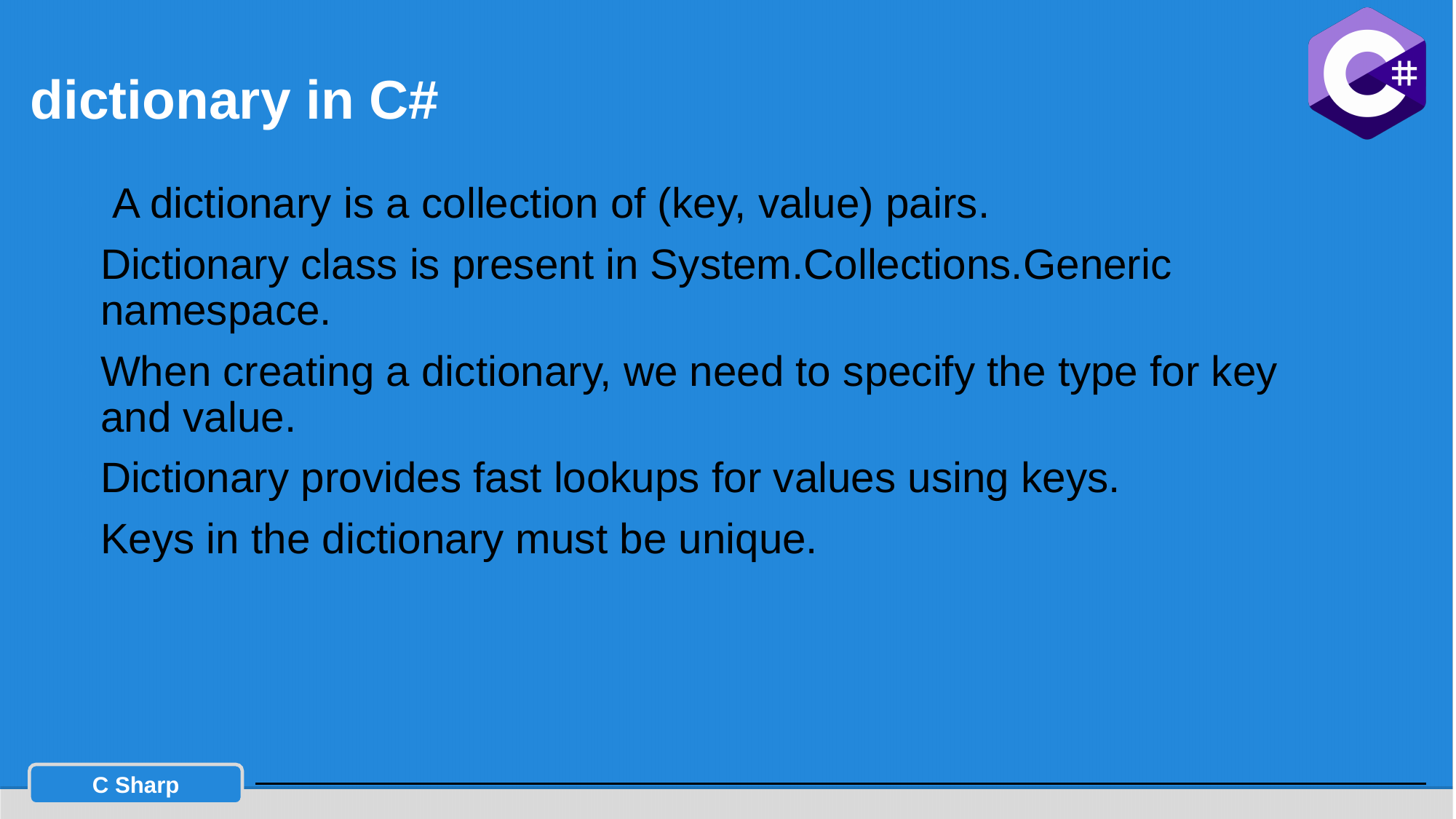

# dictionary in C#
 A dictionary is a collection of (key, value) pairs.
Dictionary class is present in System.Collections.Generic namespace.
When creating a dictionary, we need to specify the type for key and value.
Dictionary provides fast lookups for values using keys.
Keys in the dictionary must be unique.